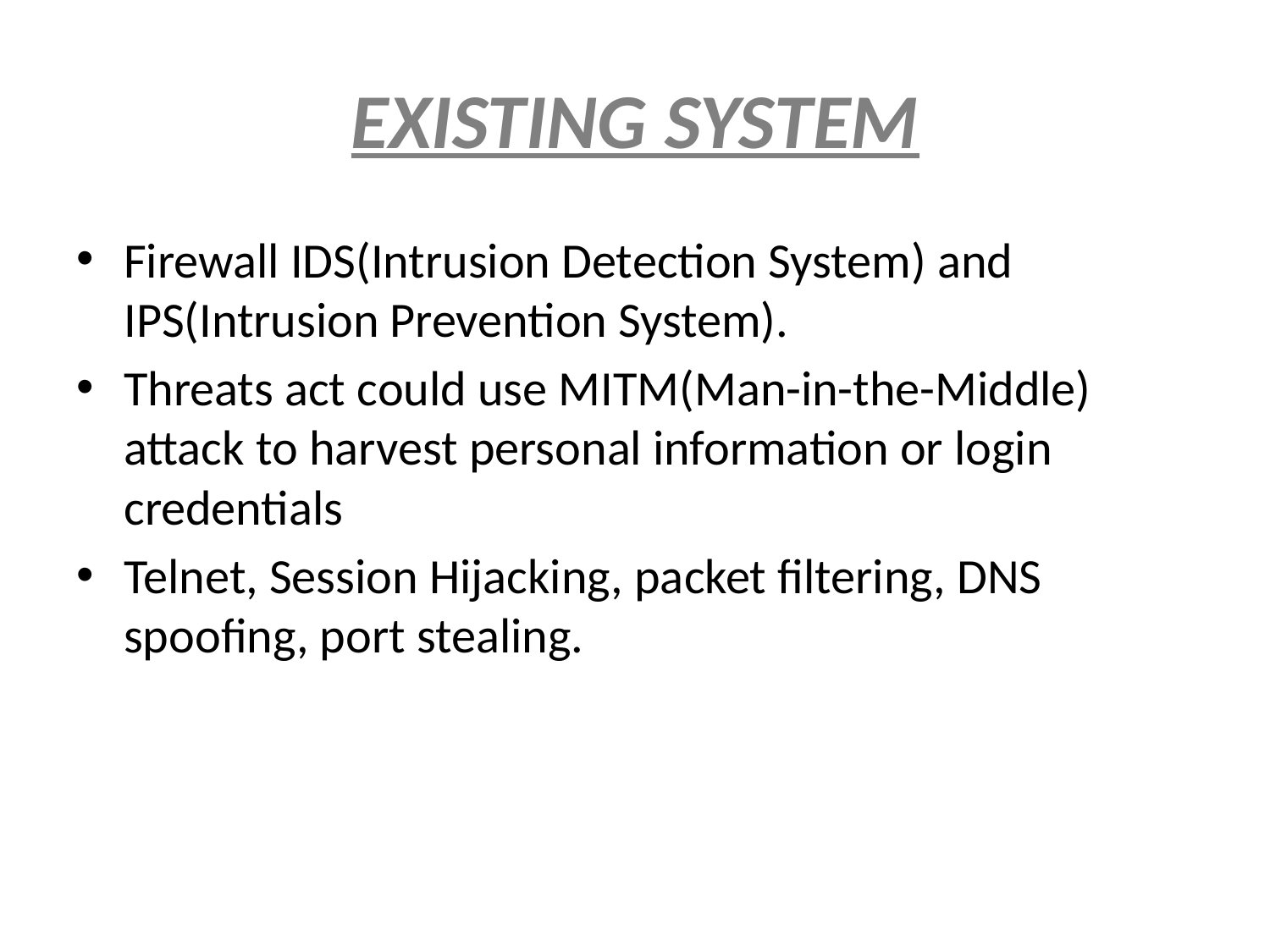

# EXISTING SYSTEM
Firewall IDS(Intrusion Detection System) and IPS(Intrusion Prevention System).
Threats act could use MITM(Man-in-the-Middle) attack to harvest personal information or login credentials
Telnet, Session Hijacking, packet filtering, DNS spoofing, port stealing.